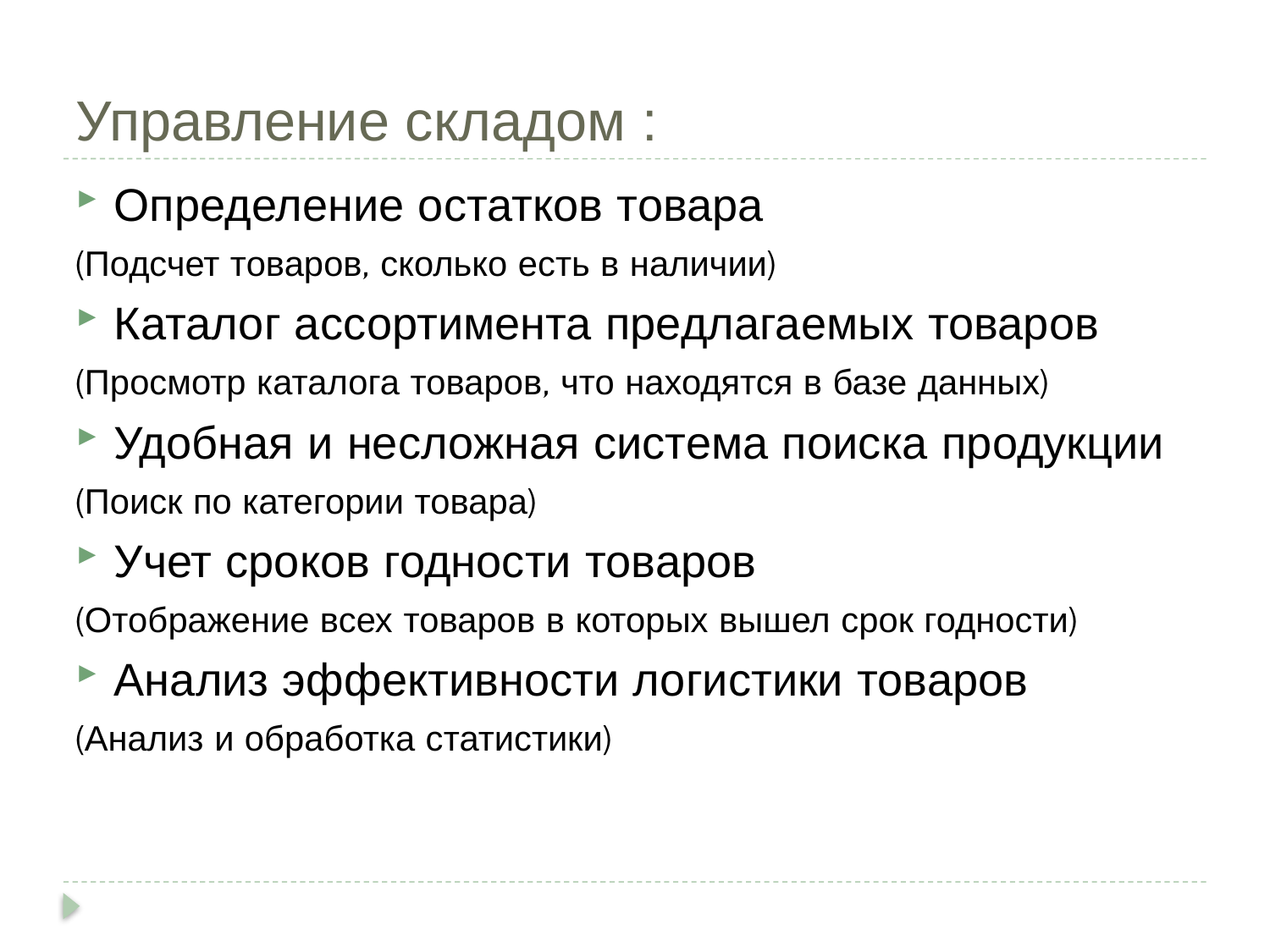

# Управление складом :
Определение остатков товара
(Подсчет товаров, сколько есть в наличии)
Каталог ассортимента предлагаемых товаров
(Просмотр каталога товаров, что находятся в базе данных)
Удобная и несложная система поиска продукции
(Поиск по категории товара)
Учет сроков годности товаров
(Отображение всех товаров в которых вышел срок годности)
Анализ эффективности логистики товаров
(Анализ и обработка статистики)